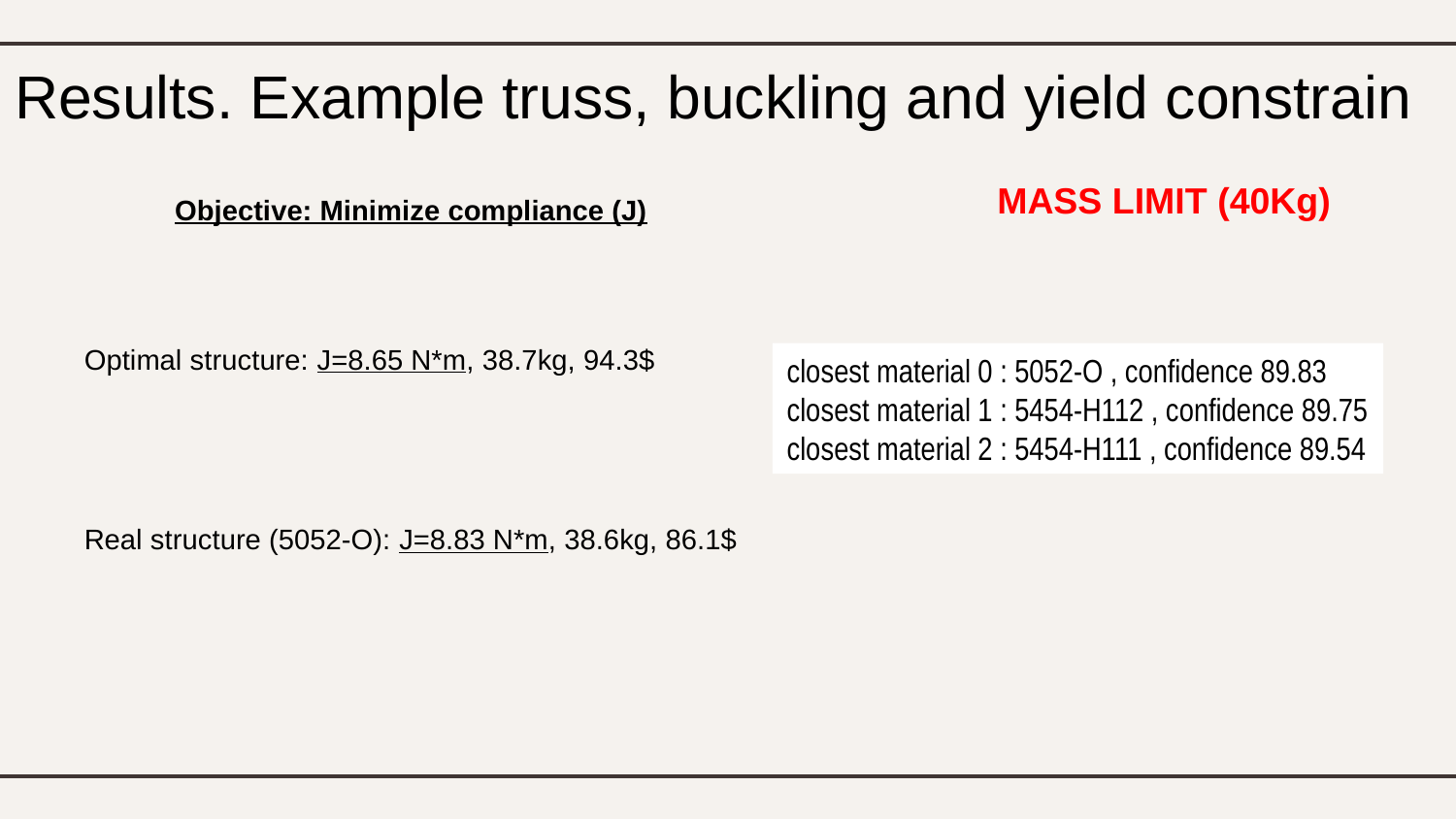

# Results. Example truss, buckling and yield constrain
MASS LIMIT (40Kg)
Objective: Minimize compliance (J)
Optimal structure: J=8.65 N*m, 38.7kg, 94.3$
closest material 0 : 5052-O , confidence 89.83
closest material 1 : 5454-H112 , confidence 89.75
closest material 2 : 5454-H111 , confidence 89.54
Real structure (5052-O): J=8.83 N*m, 38.6kg, 86.1$